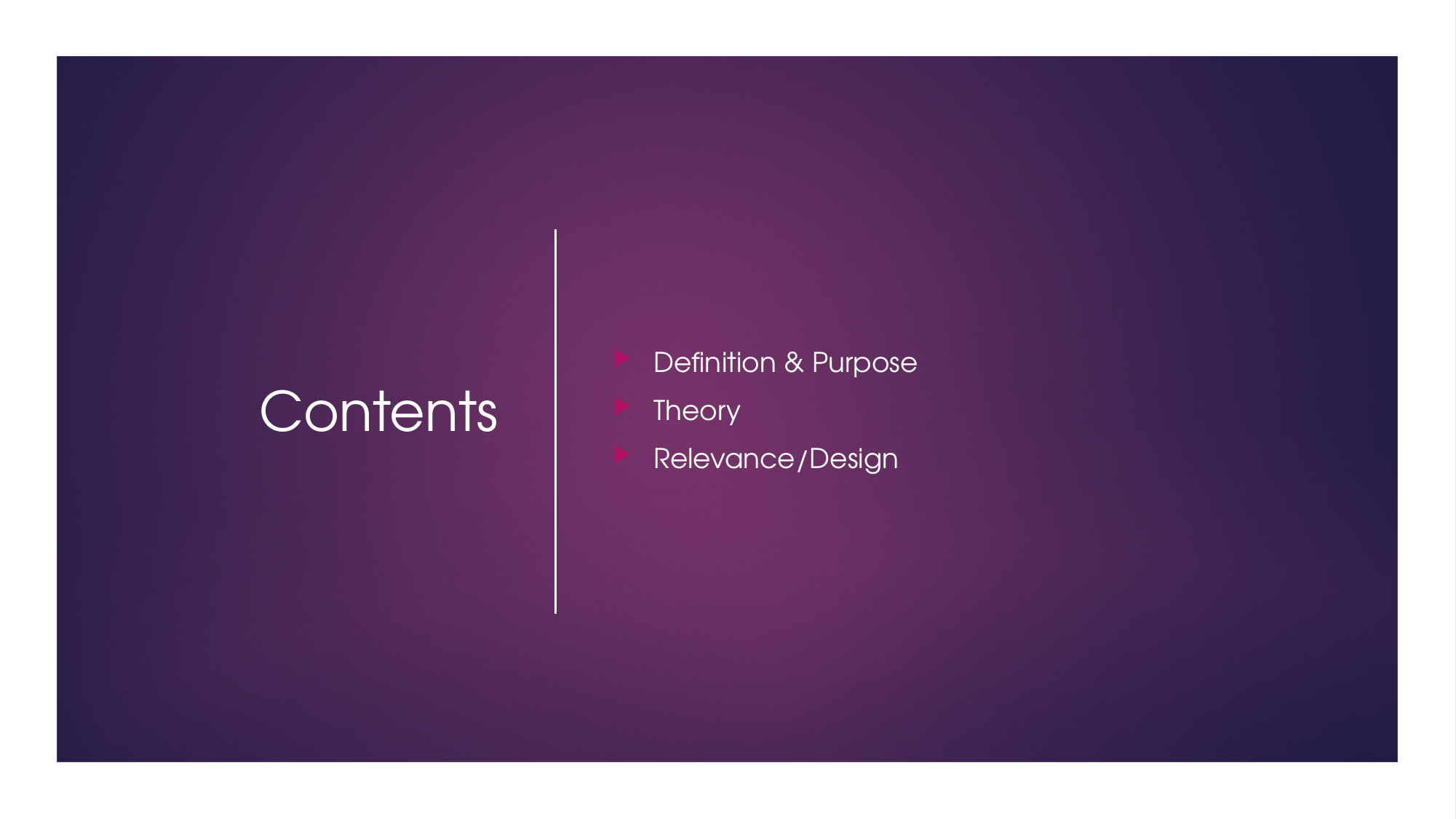

# Contents
Definition & Purpose
Theory
Relevance/Design